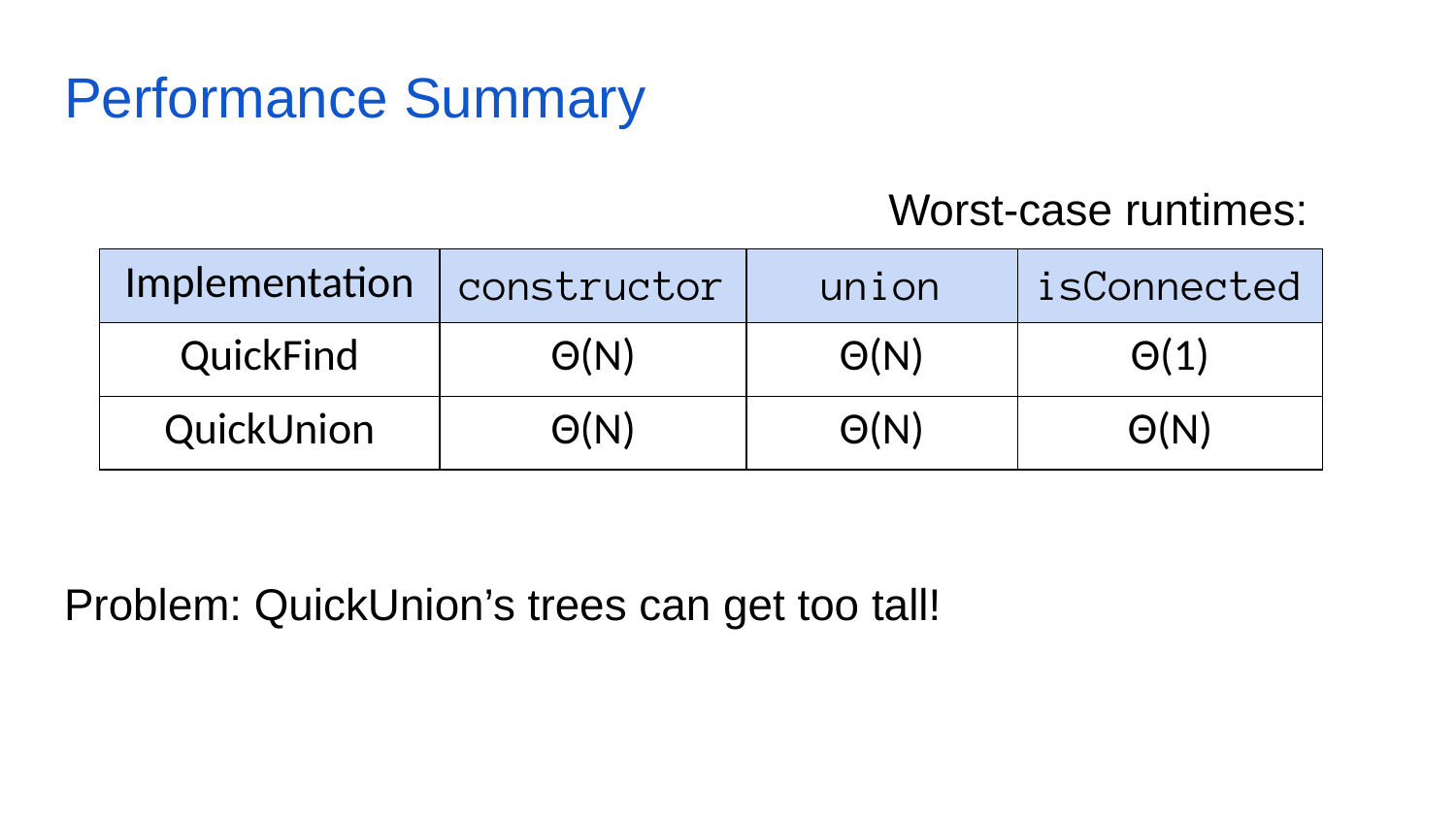

# Performance Summary
Worst-case runtimes:
| Implementation | constructor | union | isConnected |
| --- | --- | --- | --- |
| QuickFind | Θ(N) | Θ(N) | Θ(1) |
| QuickUnion | Θ(N) | Θ(N) | Θ(N) |
Problem: QuickUnion’s trees can get too tall!